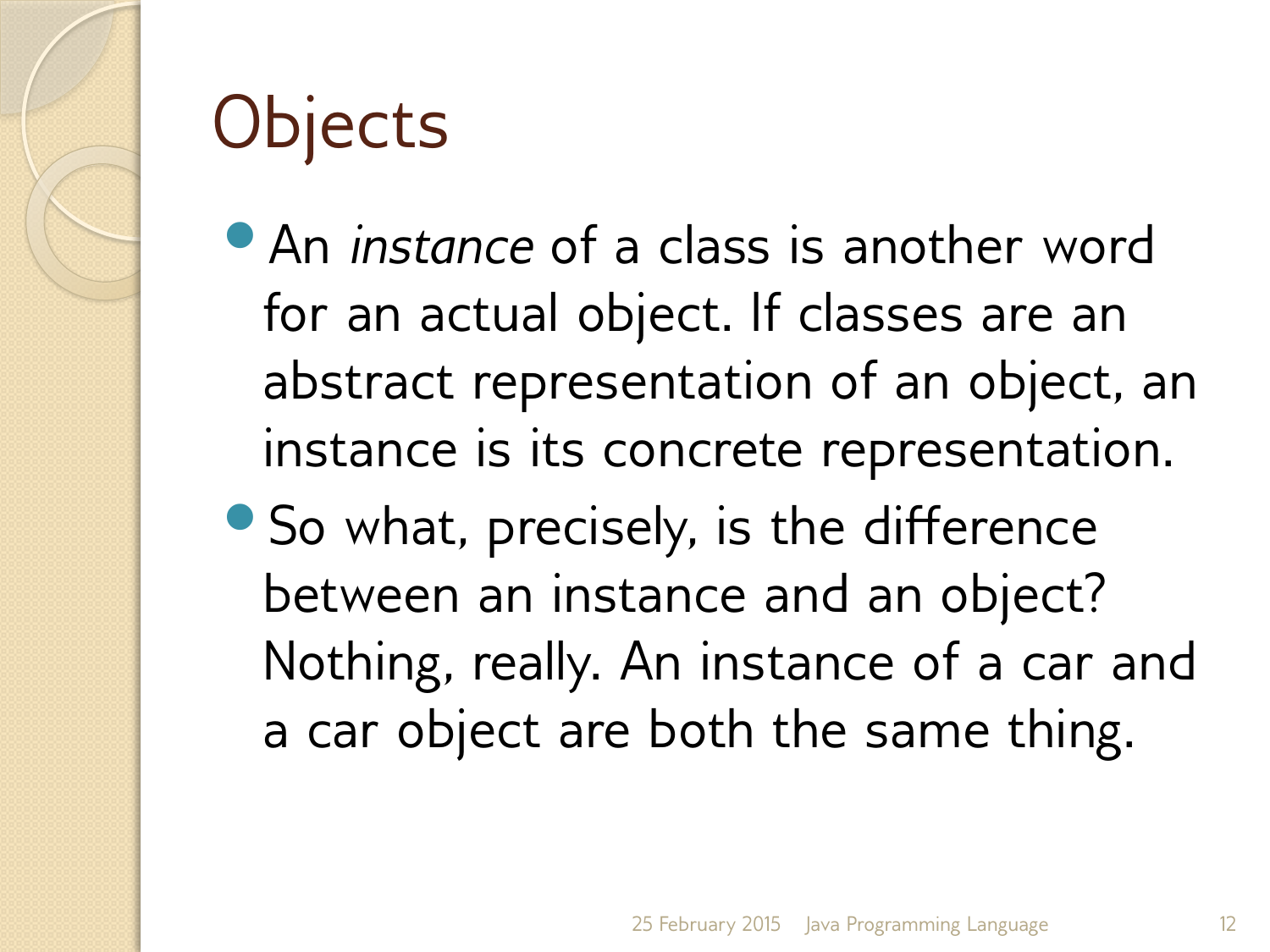

# Objects
An instance of a class is another word for an actual object. If classes are an abstract representation of an object, an instance is its concrete representation.
So what, precisely, is the difference between an instance and an object? Nothing, really. An instance of a car and a car object are both the same thing.
25 February 2015
Java Programming Language
12